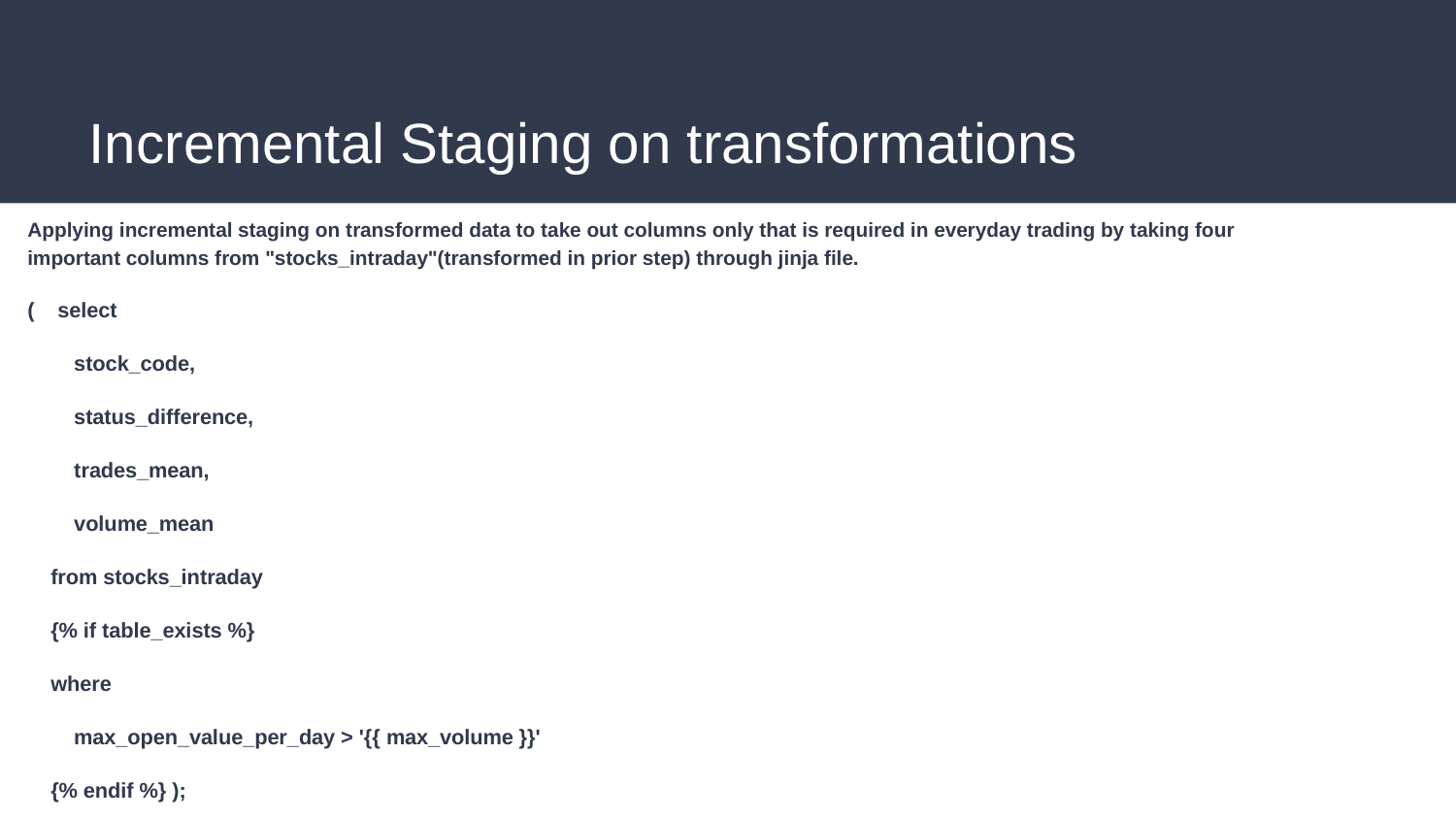

Incremental Staging on transformations

Applying incremental staging on transformed data to take out columns only that is required in everyday trading by taking four important columns from "stocks_intraday"(transformed in prior step) through jinja file.
(    select
        stock_code,
        status_difference,
        trades_mean,
        volume_mean
    from stocks_intraday
    {% if table_exists %}
    where
        max_open_value_per_day > '{{ max_volume }}'
    {% endif %} );